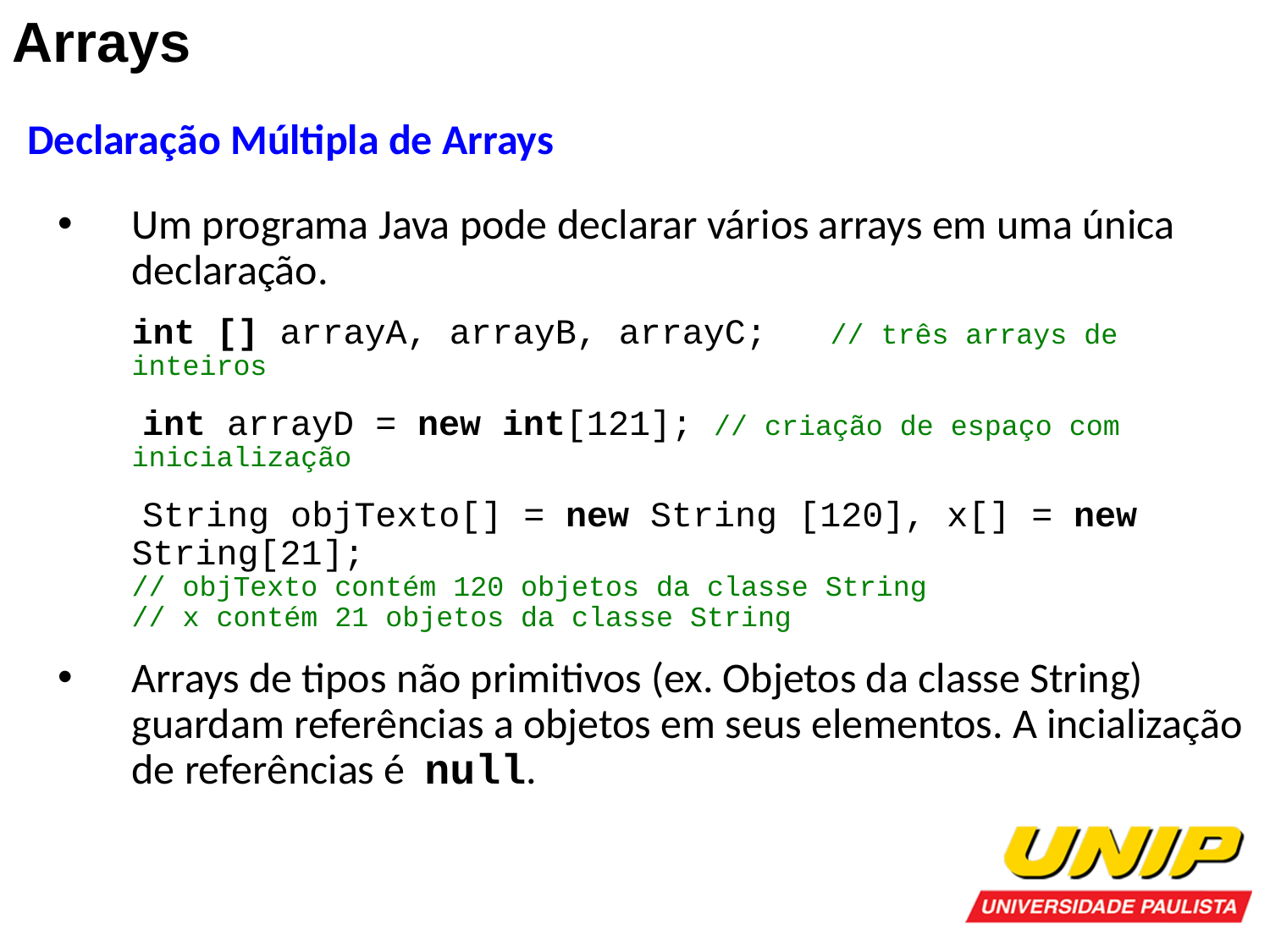

Arrays
Declaração Múltipla de Arrays
Um programa Java pode declarar vários arrays em uma única declaração.
	int [] arrayA, arrayB, arrayC;   // três arrays de inteiros
    int arrayD = new int[121]; // criação de espaço com inicialização
    String objTexto[] = new String [120], x[] = new String[21];
// objTexto contém 120 objetos da classe String
// x contém 21 objetos da classe String
Arrays de tipos não primitivos (ex. Objetos da classe String) guardam referências a objetos em seus elementos. A incialização de referências é  null.